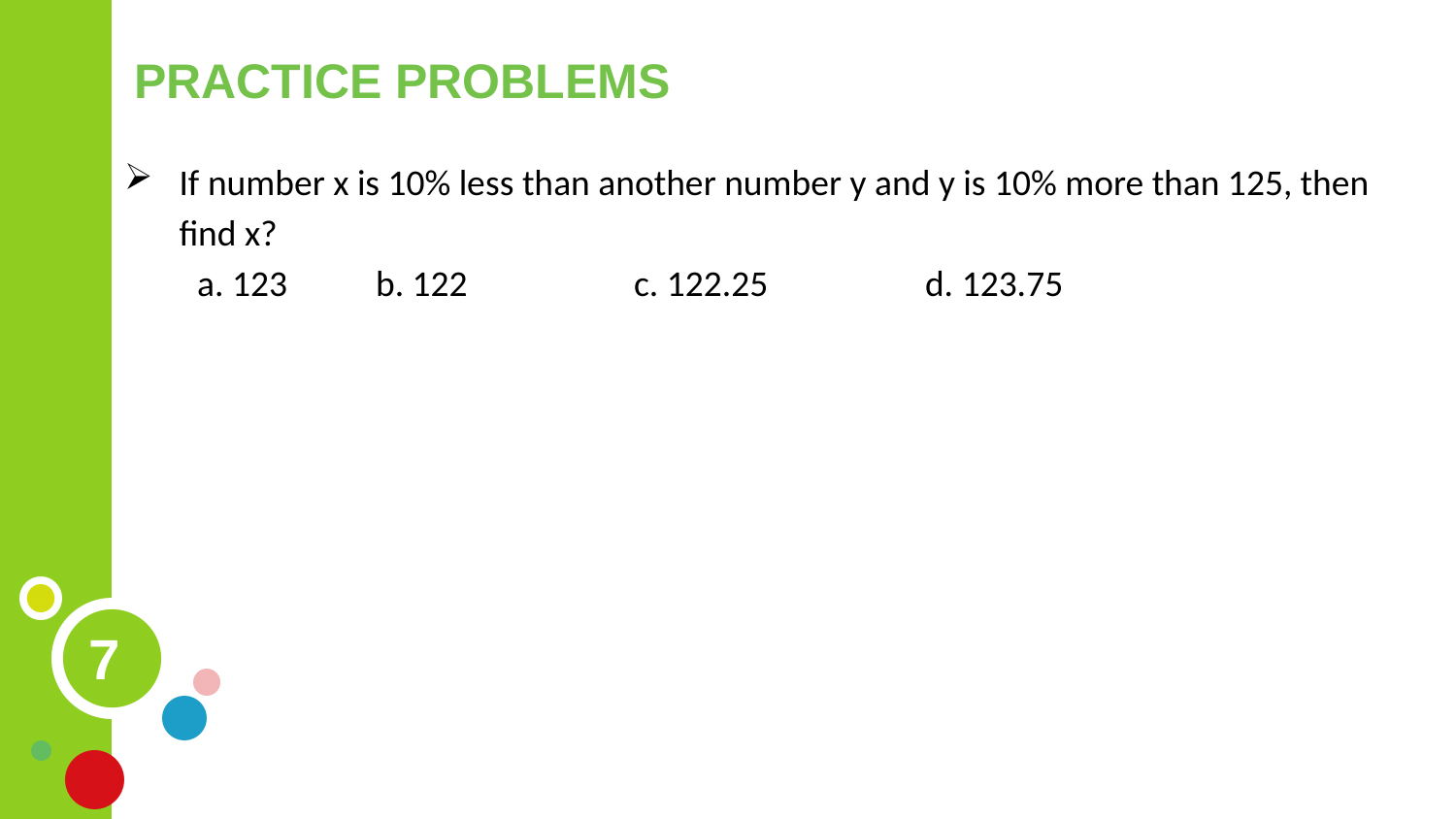

PRACTICE PROBLEMS
If number x is 10% less than another number y and y is 10% more than 125, then find x?
a. 123	    b. 122		c. 122.25		d. 123.75
7